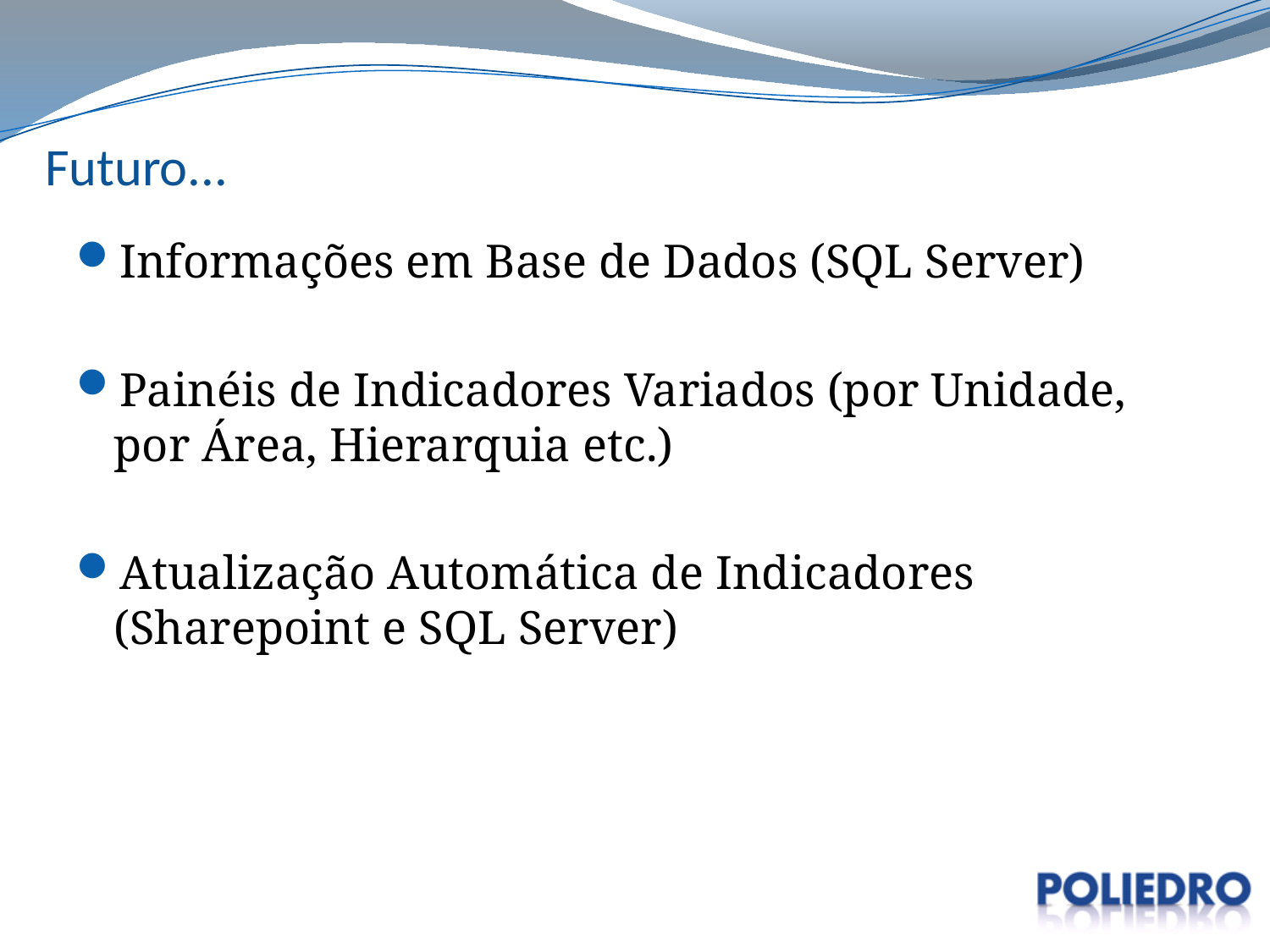

Futuro...
Informações em Base de Dados (SQL Server)

Painéis de Indicadores Variados (por Unidade, por Área, Hierarquia etc.)

Atualização Automática de Indicadores (Sharepoint e SQL Server)